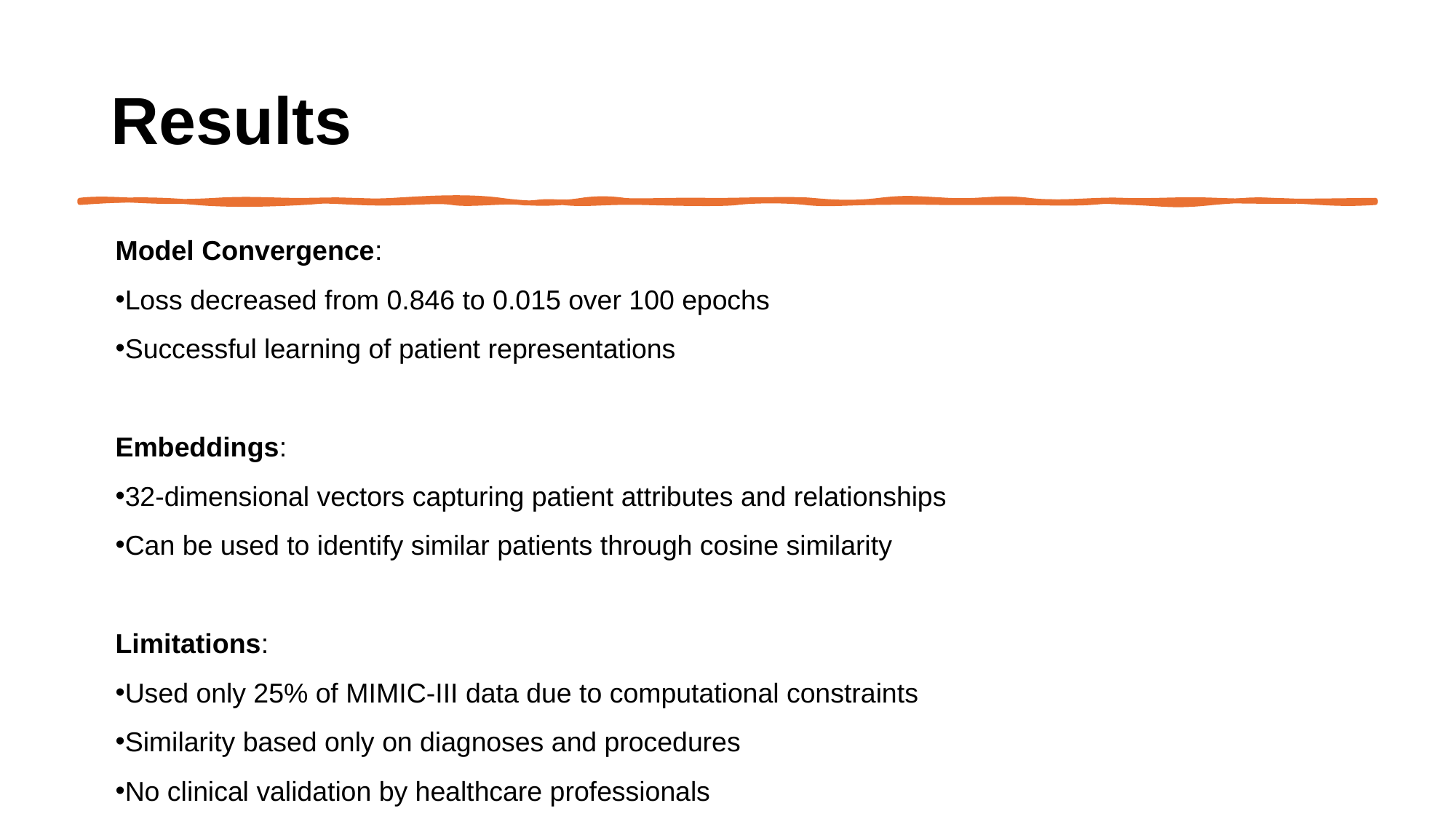

# Results

Model Convergence:
Loss decreased from 0.846 to 0.015 over 100 epochs
Successful learning of patient representations

Embeddings:
32-dimensional vectors capturing patient attributes and relationships
Can be used to identify similar patients through cosine similarity

Limitations:
Used only 25% of MIMIC-III data due to computational constraints
Similarity based only on diagnoses and procedures
No clinical validation by healthcare professionals